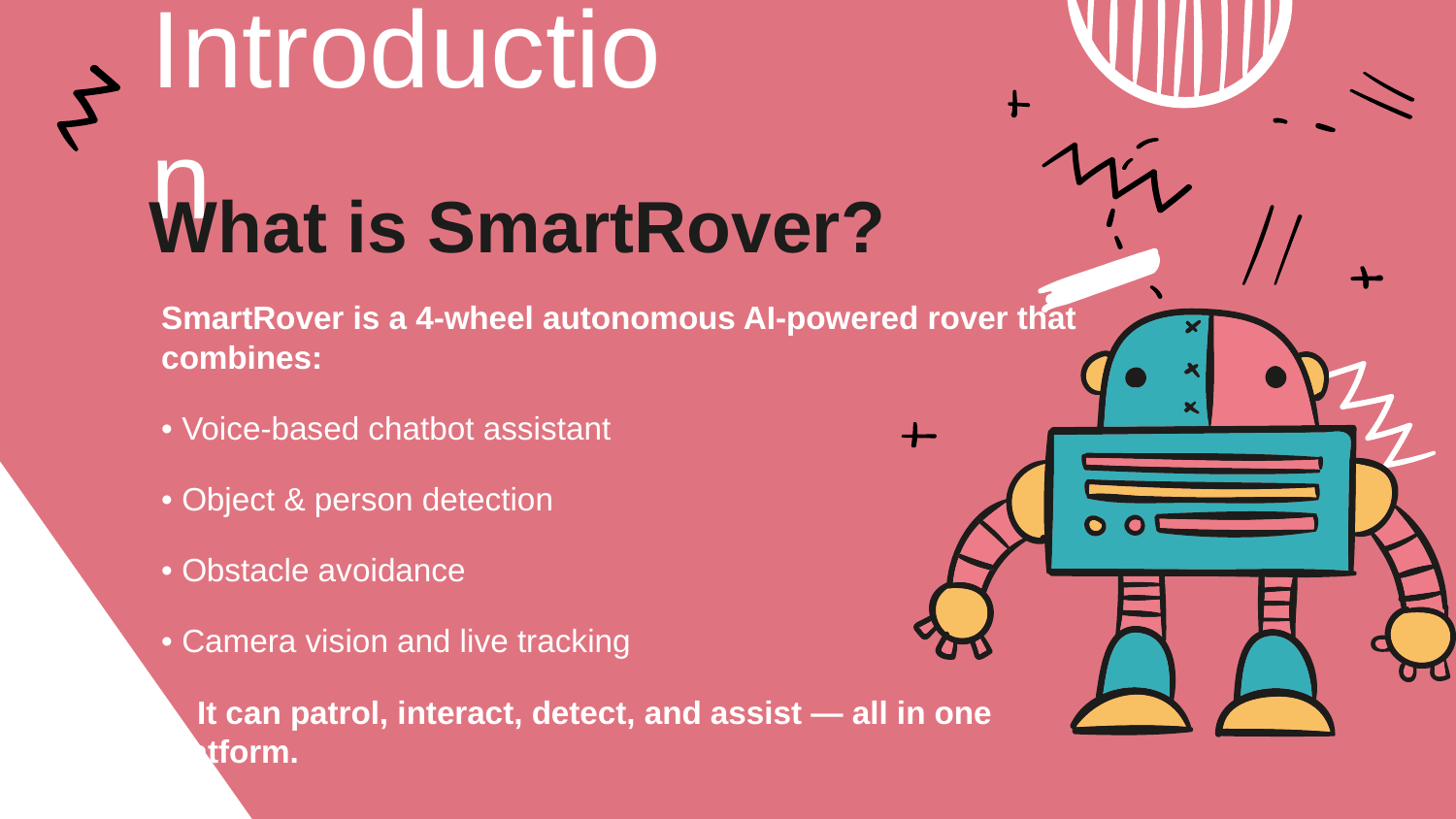

# Introduction
What is SmartRover?
SmartRover is a 4-wheel autonomous AI-powered rover that combines:
• Voice-based chatbot assistant
• Object & person detection
• Obstacle avoidance
• Camera vision and live tracking
    It can patrol, interact, detect, and assist — all in one platform.